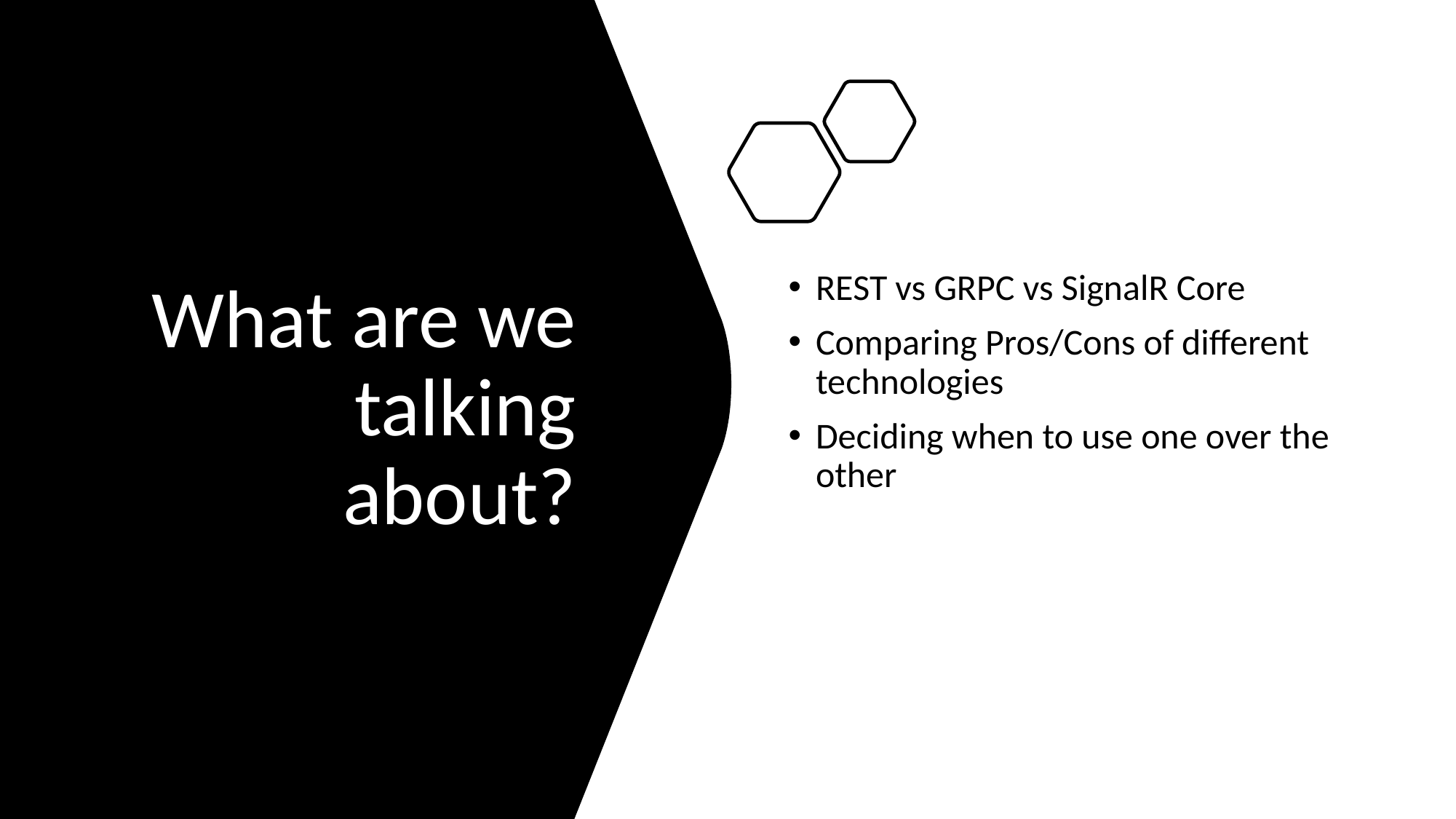

# What are we talking about?
REST vs GRPC vs SignalR Core
Comparing Pros/Cons of different technologies
Deciding when to use one over the other